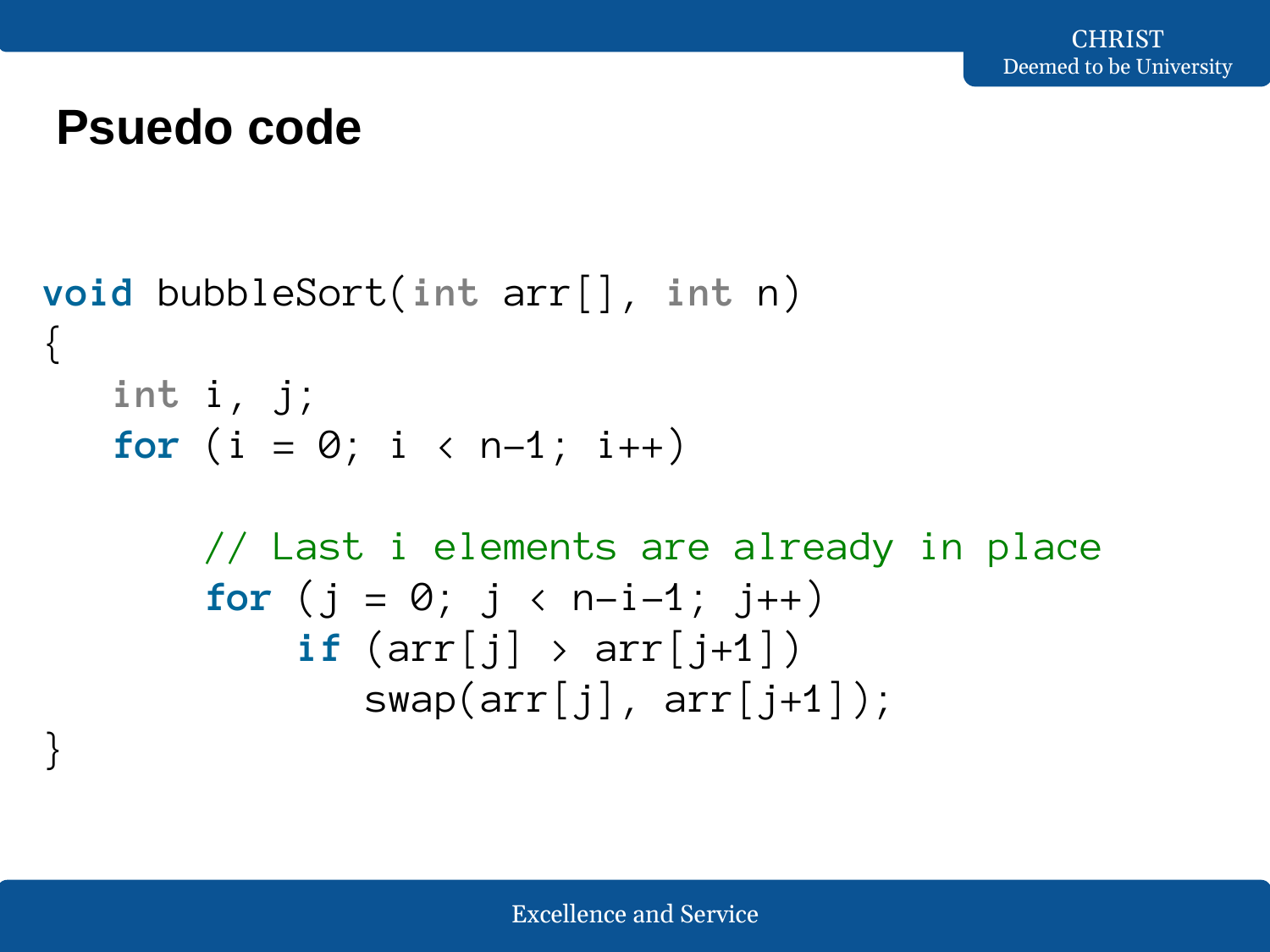

# Psuedo code
void bubbleSort(int arr[], int n)
{
   int i, j;
   for (i = 0; i < n-1; i++)

       // Last i elements are already in place
       for (j = 0; j < n-i-1; j++)
           if (arr[j] > arr[j+1])
              swap(arr[j], arr[j+1]);
}